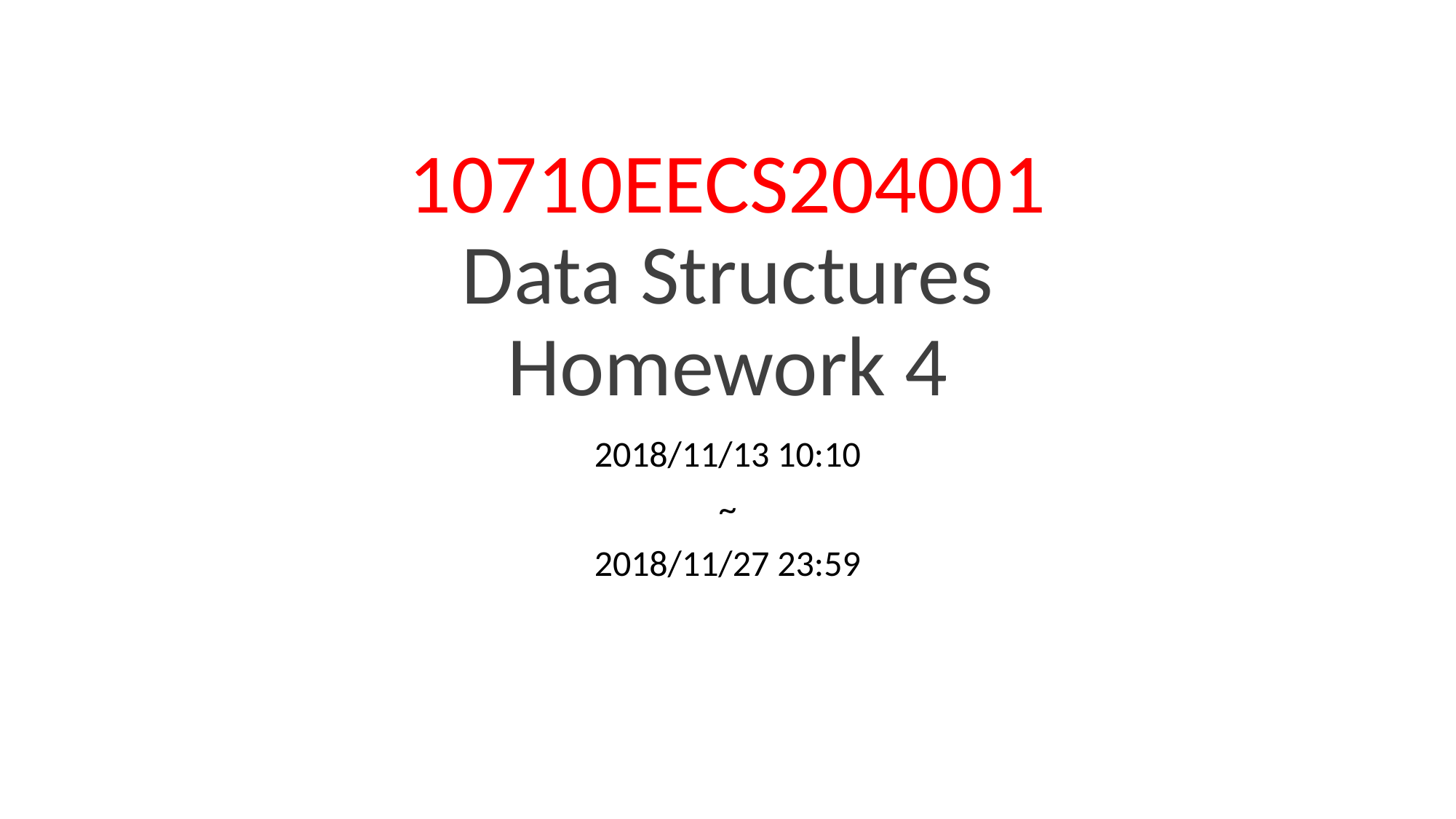

# 10710EECS204001 Data Structures Homework 4
2018/11/13 10:10
~
2018/11/27 23:59